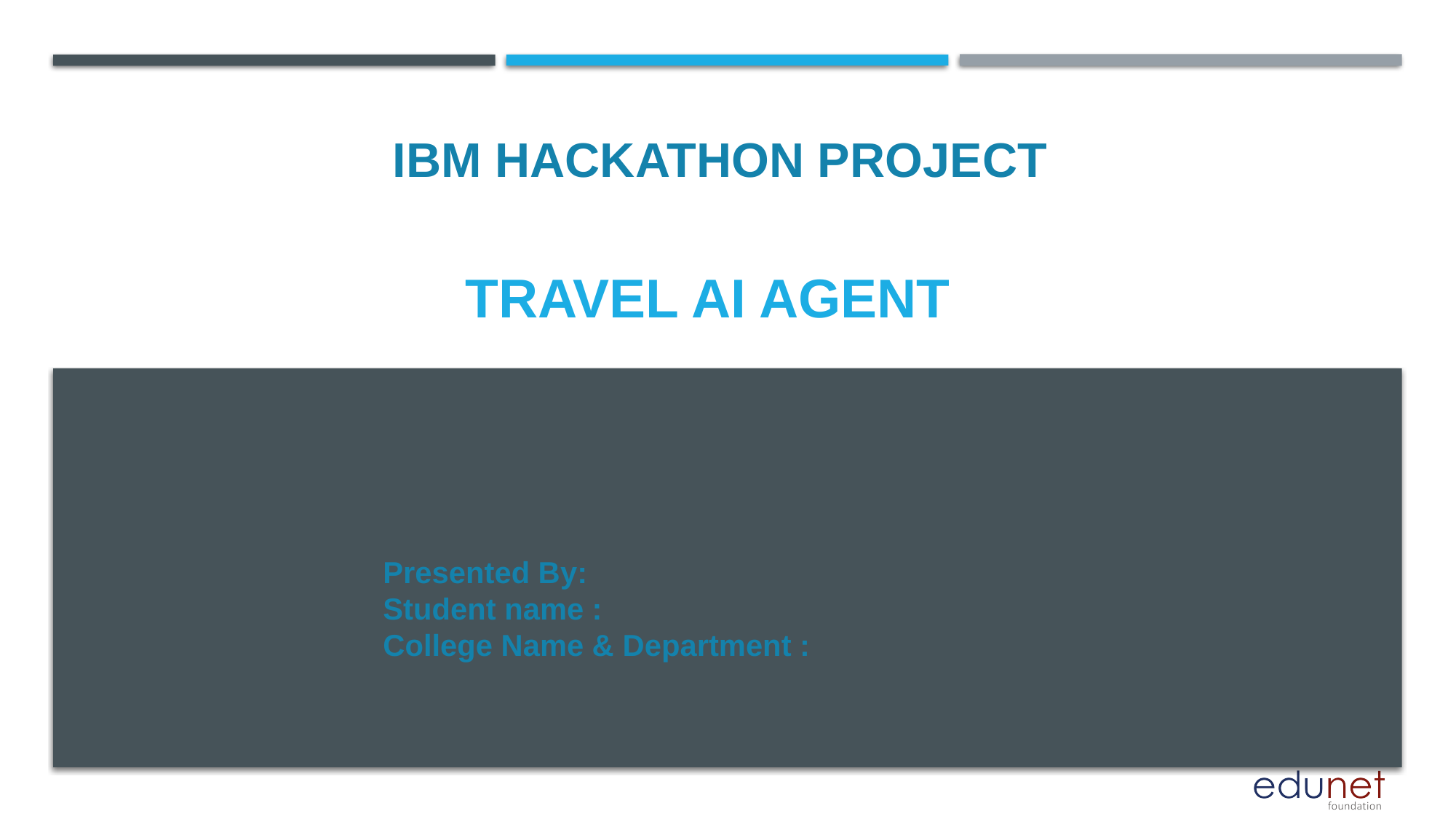

IBM HACKATHON PROJECT
# Travel ai agent
Presented By:
Student name :
College Name & Department :